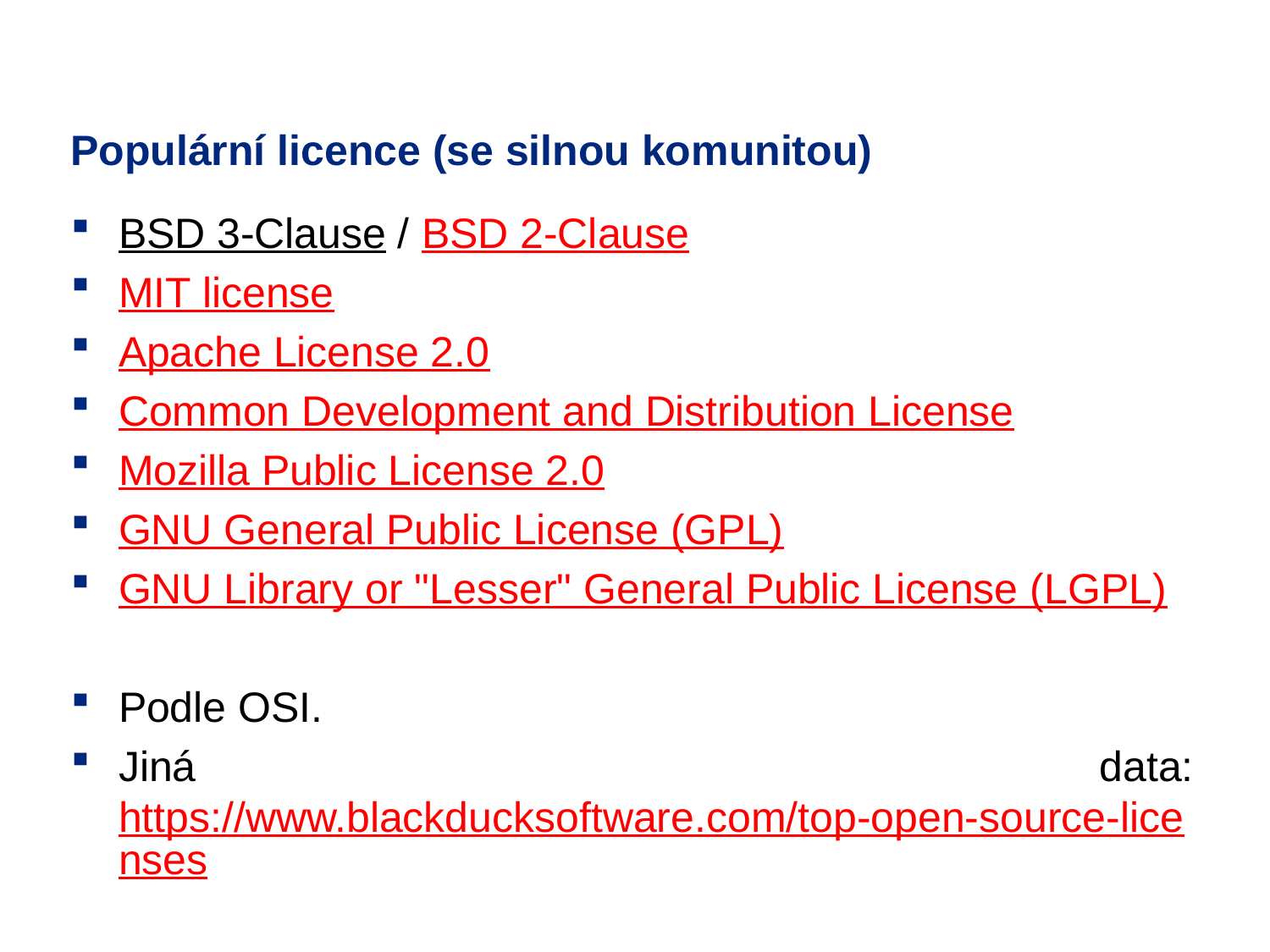

# Populární licence (se silnou komunitou)
BSD 3-Clause / BSD 2-Clause
MIT license
Apache License 2.0
Common Development and Distribution License
Mozilla Public License 2.0
GNU General Public License (GPL)
GNU Library or "Lesser" General Public License (LGPL)

Podle OSI.
Jiná data: https://www.blackducksoftware.com/top-open-source-licenses